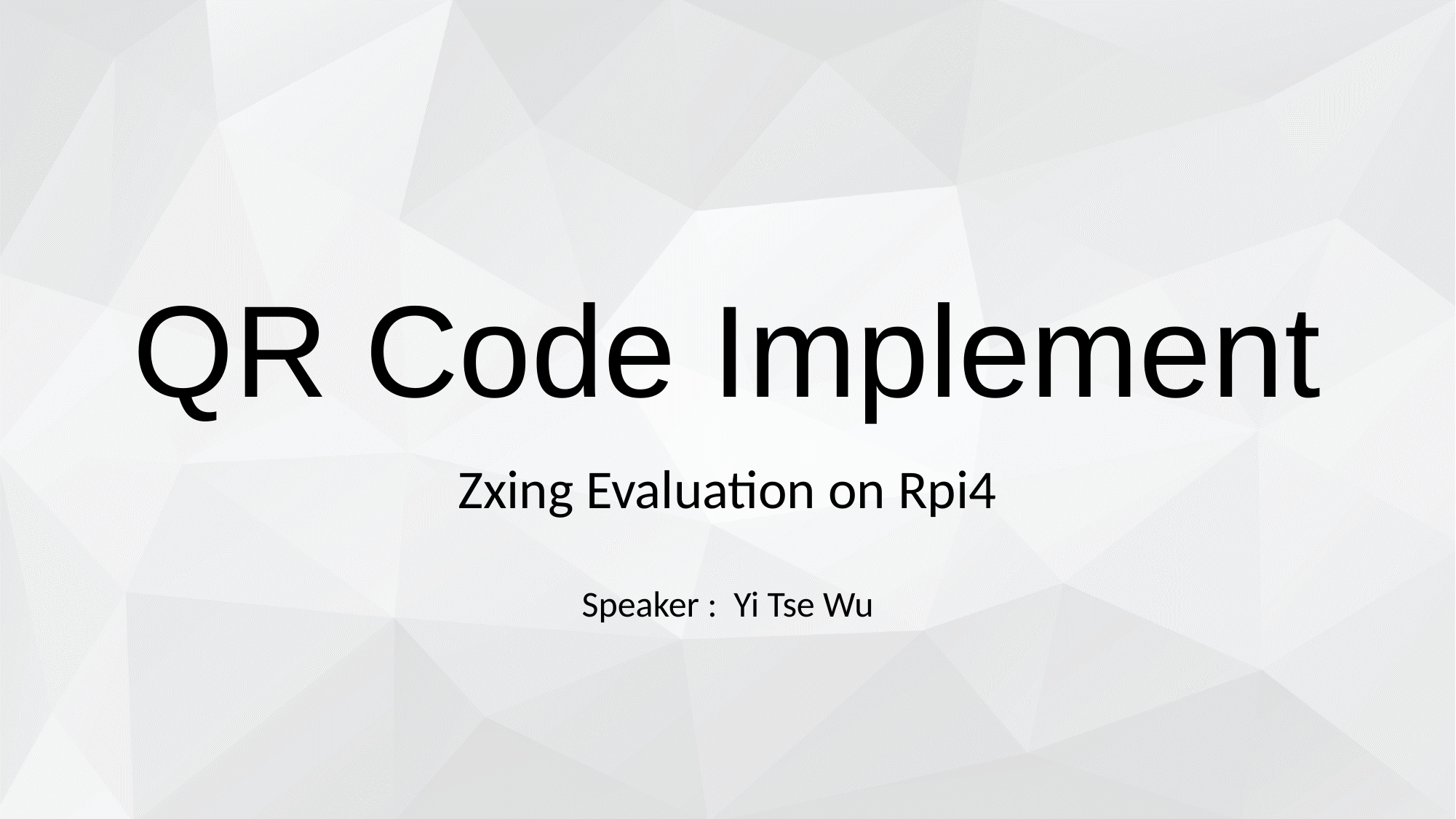

# QR Code Implement
Zxing Evaluation on Rpi4

Speaker :  Yi Tse Wu